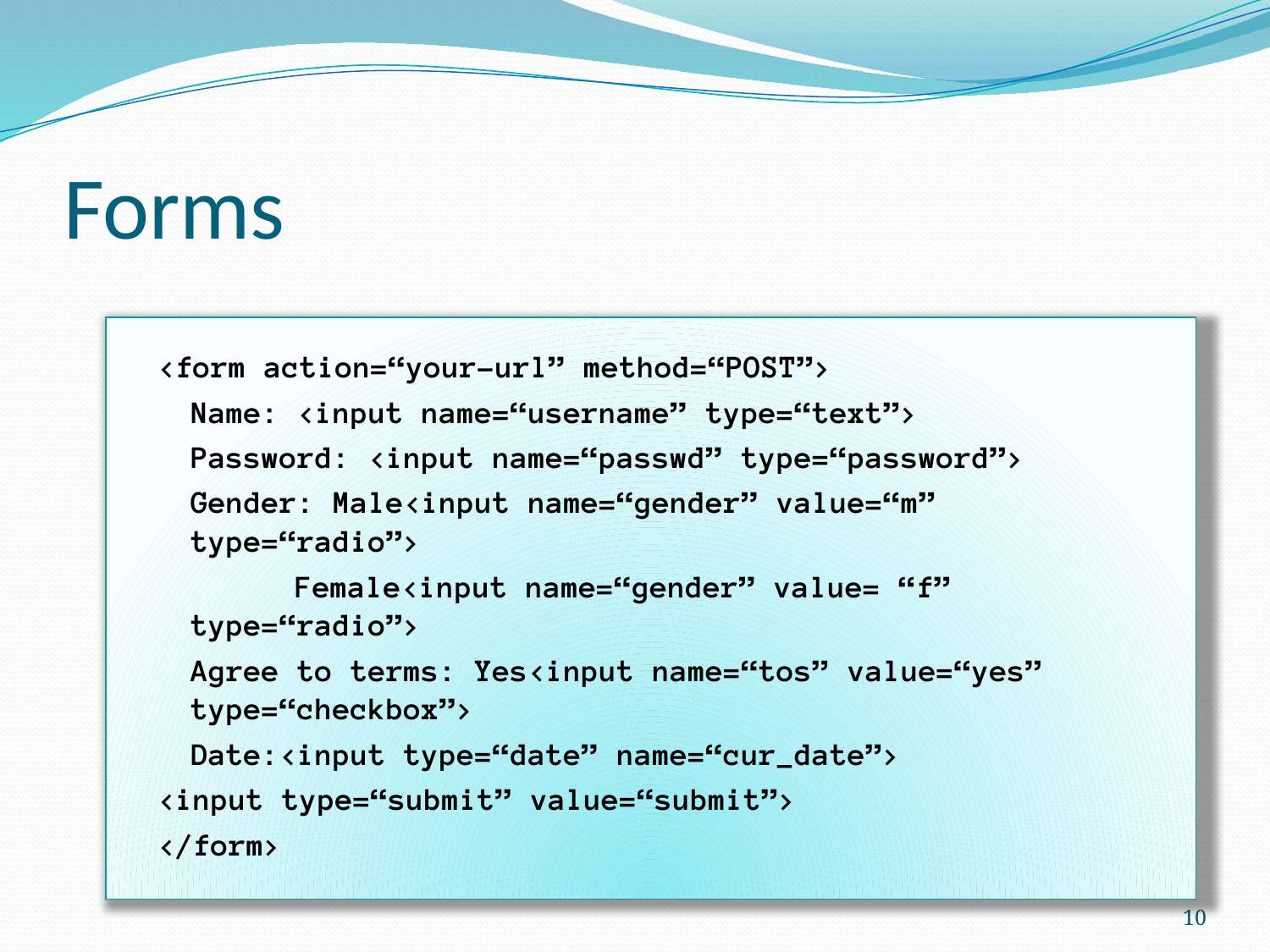

# Forms

<form action=“your-url” method=“POST”>
Name: <input name=“username” type=“text”>
Password: <input name=“passwd” type=“password”>
Gender: Male<input name=“gender” value=“m”   		type=“radio”>
  	  Female<input name=“gender” value= “f” 		type=“radio”>
Agree to terms: Yes<input name=“tos” value=“yes”   				  type=“checkbox”>
Date:<input type=“date” name=“cur_date”>
	<input type=“submit” value=“submit”>
</form>

10